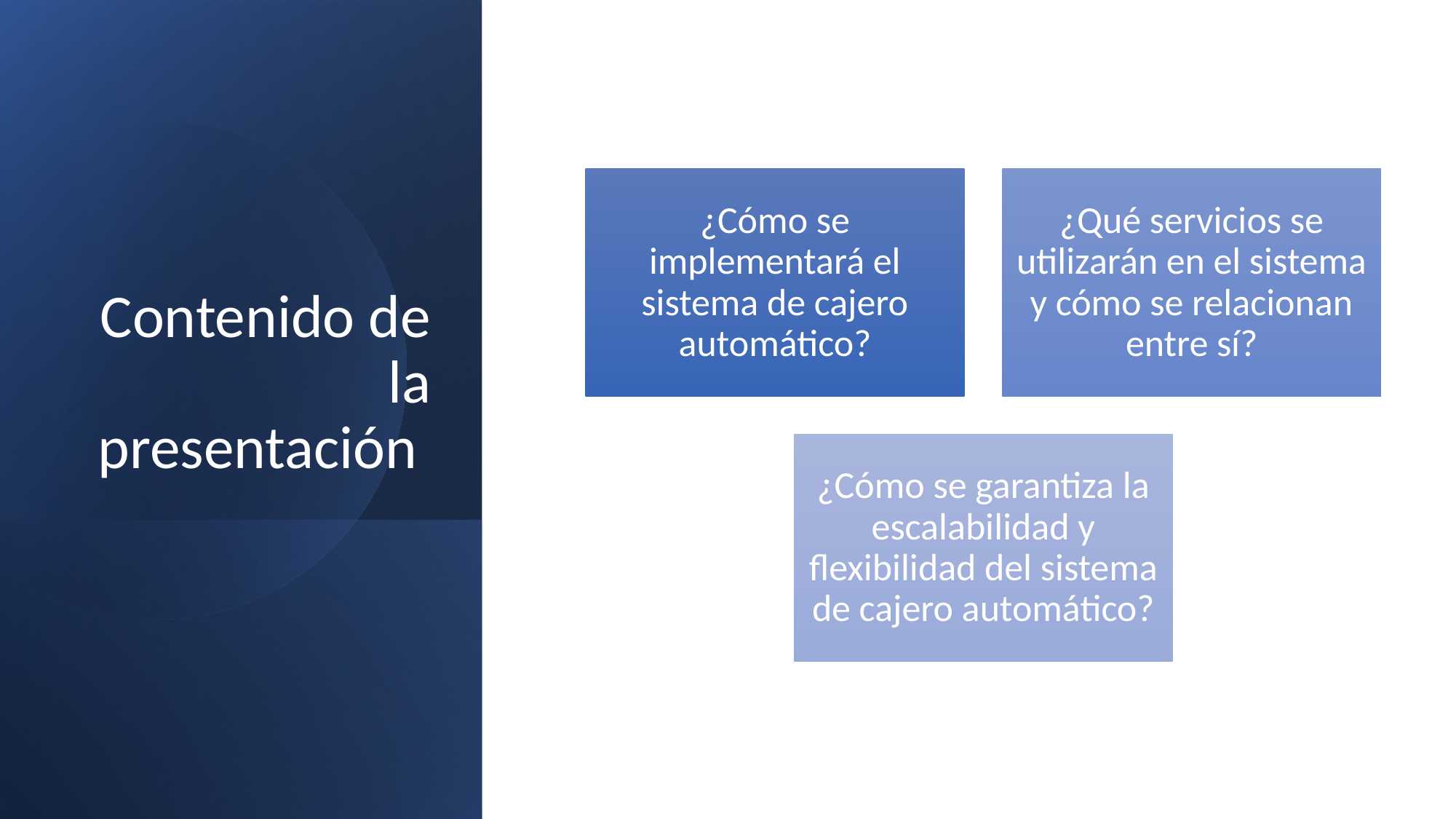

¿Cómo se implementará el sistema de cajero automático?
¿Qué servicios se utilizarán en el sistema y cómo se relacionan entre sí?
¿Cómo se garantiza la escalabilidad y flexibilidad del sistema de cajero automático?

# Contenido de la presentación